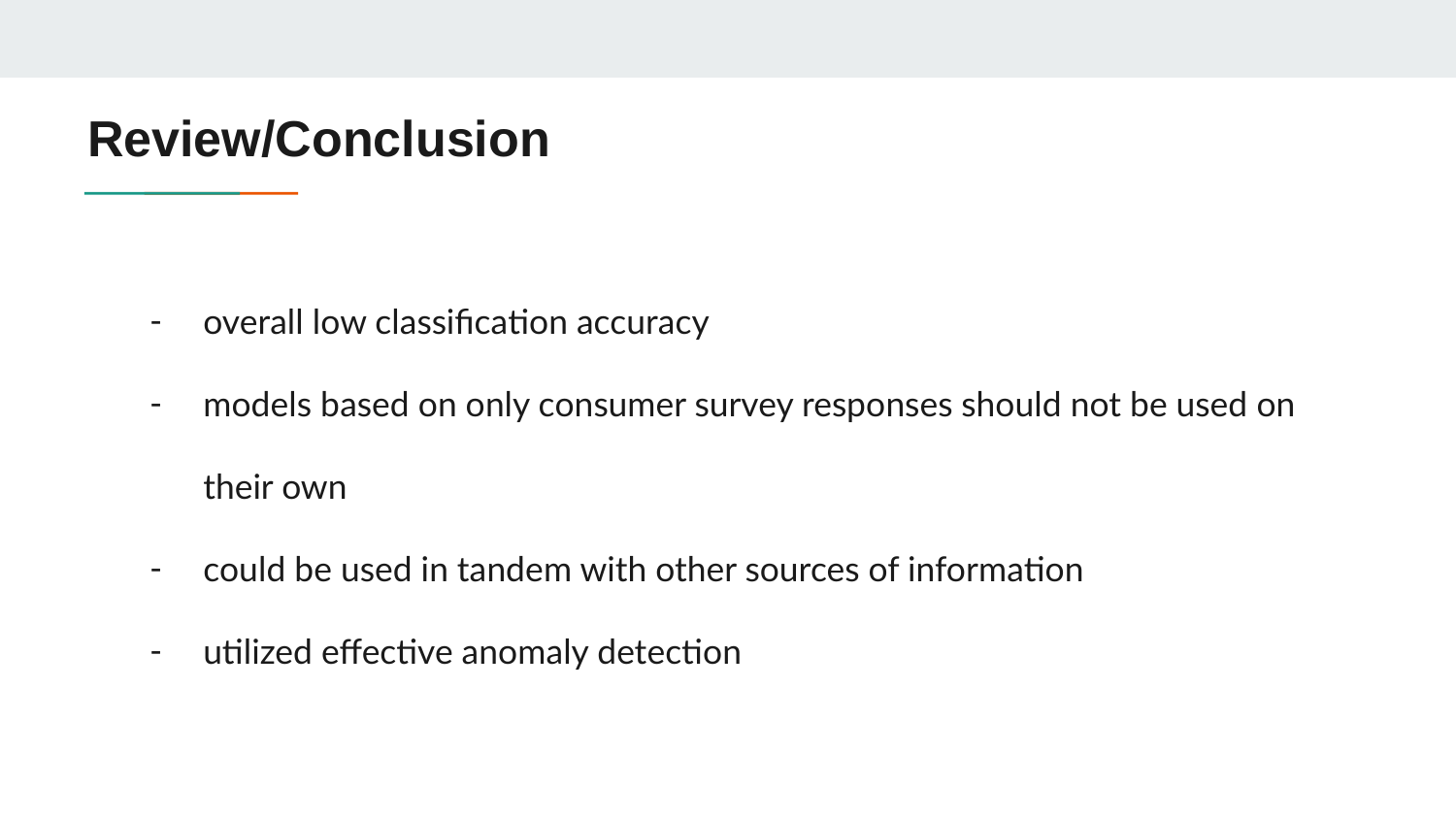

# Review/Conclusion
overall low classification accuracy
models based on only consumer survey responses should not be used on their own
could be used in tandem with other sources of information
utilized effective anomaly detection